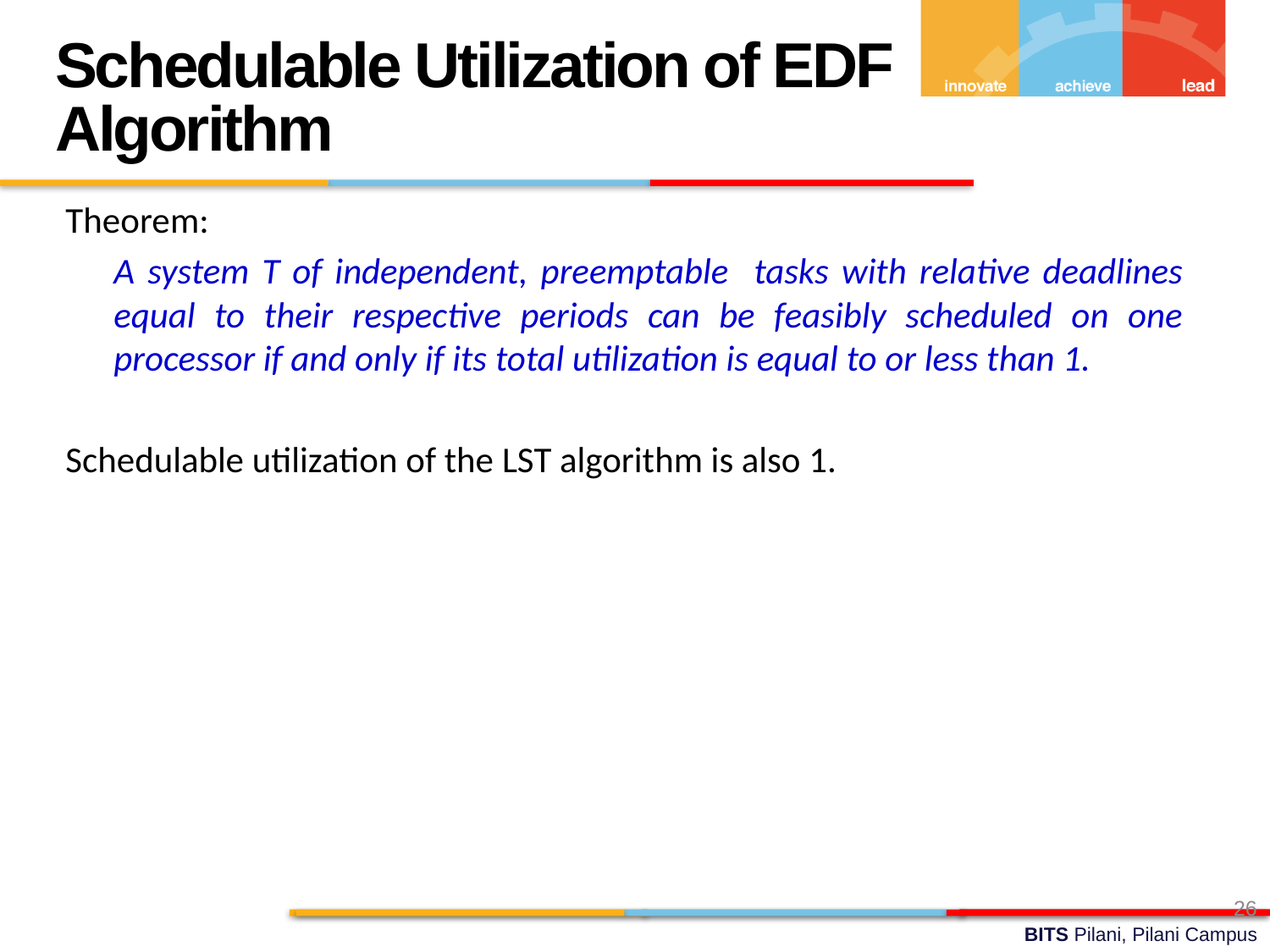

Schedulable Utilization of EDF Algorithm
Theorem:
	A system T of independent, preemptable  tasks with relative deadlines equal to their respective periods can be feasibly scheduled on one processor if and only if its total utilization is equal to or less than 1.

Schedulable utilization of the LST algorithm is also 1.
26